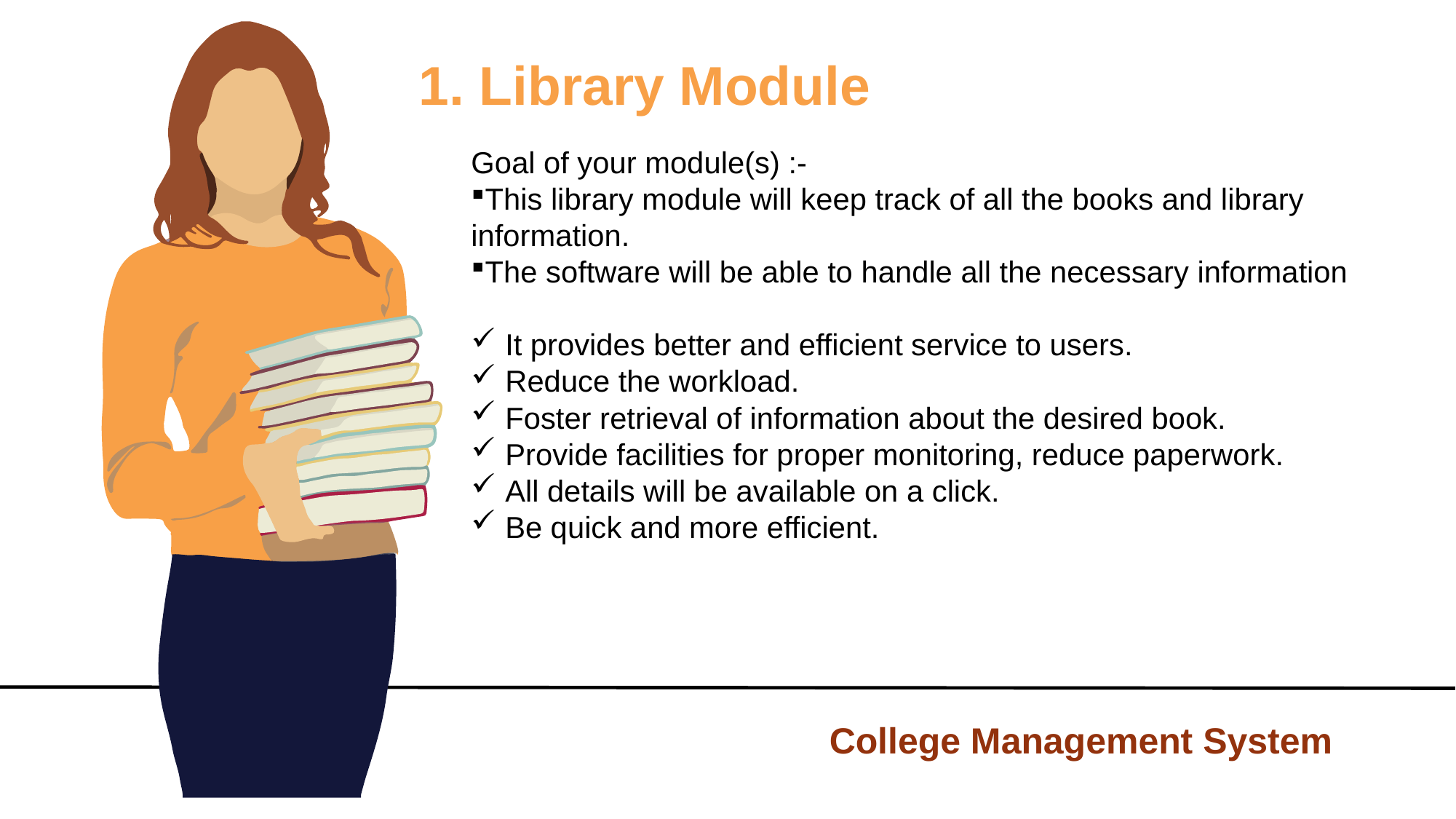

1. Library Module
Goal of your module(s) :-
This library module will keep track of all the books and library information.
The software will be able to handle all the necessary information

It provides better and efficient service to users.
Reduce the workload.
Foster retrieval of information about the desired book.
Provide facilities for proper monitoring, reduce paperwork.
All details will be available on a click.
Be quick and more efficient.
College Management System